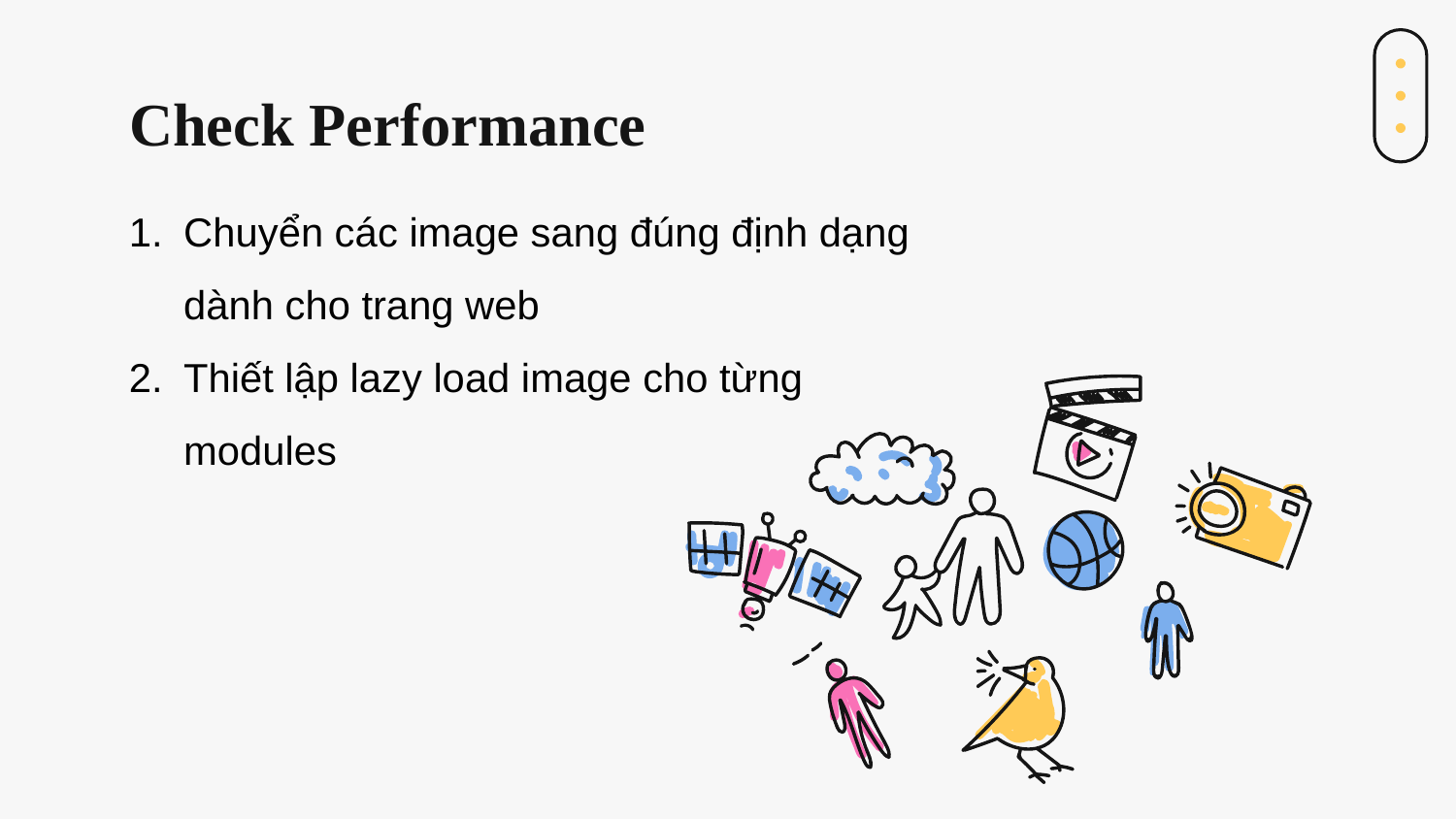

# Check Performance
Chuyển các image sang đúng định dạng dành cho trang web
Thiết lập lazy load image cho từng modules